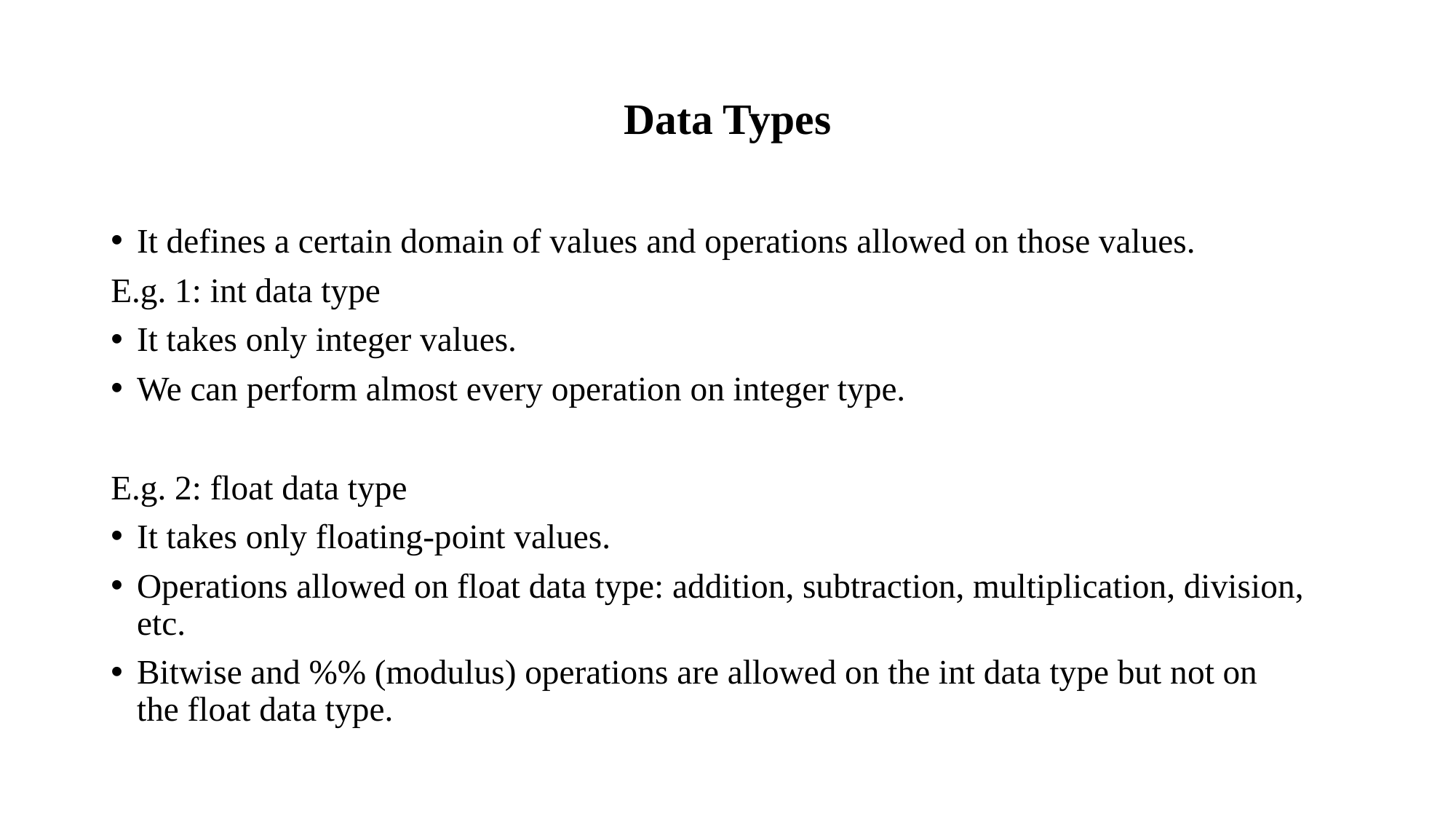

# Data Types
It defines a certain domain of values and operations allowed on those values.
E.g. 1: int data type
It takes only integer values.
We can perform almost every operation on integer type.

E.g. 2: float data type
It takes only floating-point values.
Operations allowed on float data type: addition, subtraction, multiplication, division, etc.
Bitwise and %% (modulus) operations are allowed on the int data type but not on the float data type.